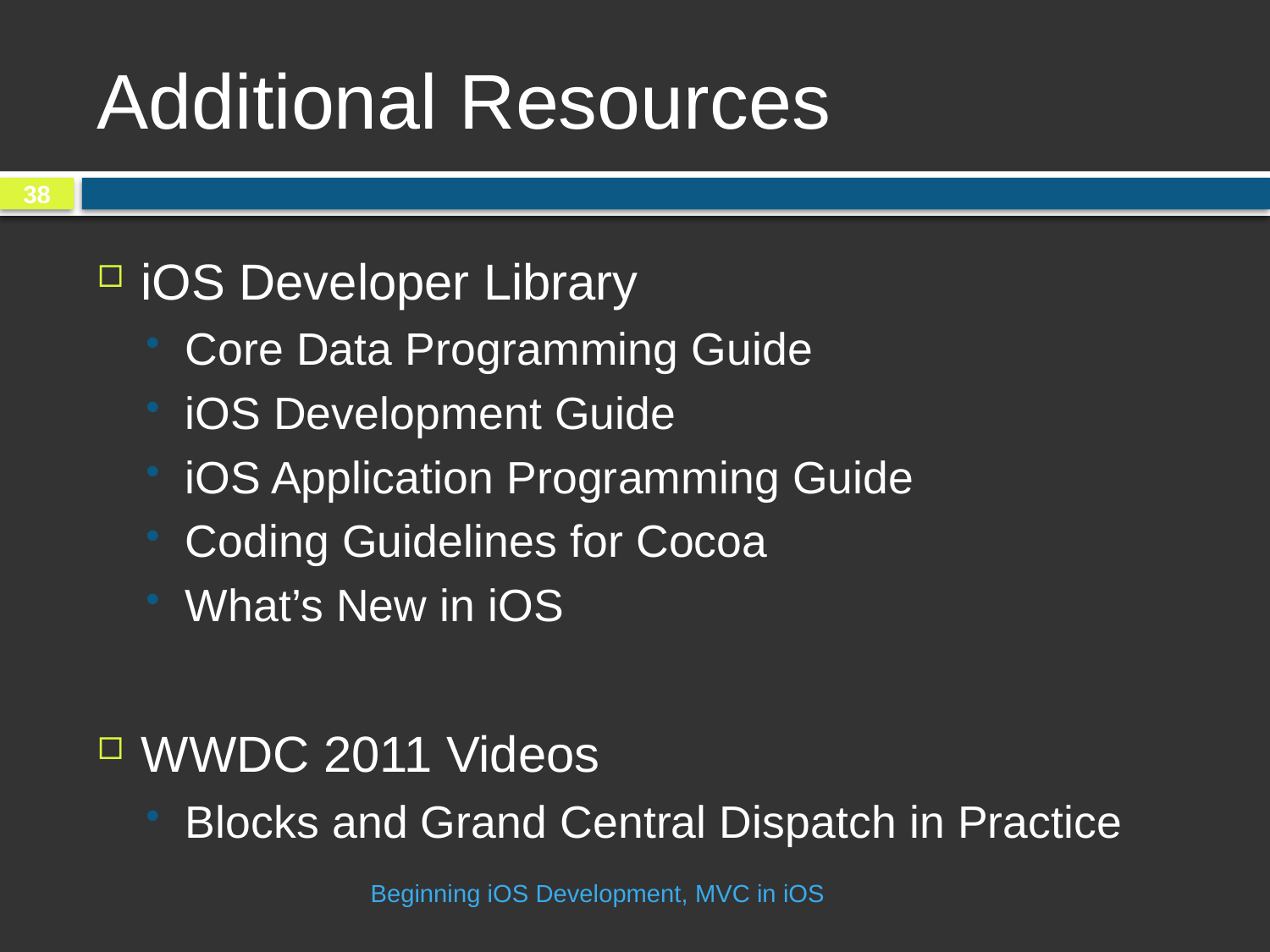

# Additional Resources
38
iOS Developer Library
Core Data Programming Guide
iOS Development Guide
iOS Application Programming Guide
Coding Guidelines for Cocoa
What’s New in iOS

WWDC 2011 Videos
Blocks and Grand Central Dispatch in Practice
Beginning iOS Development, MVC in iOS